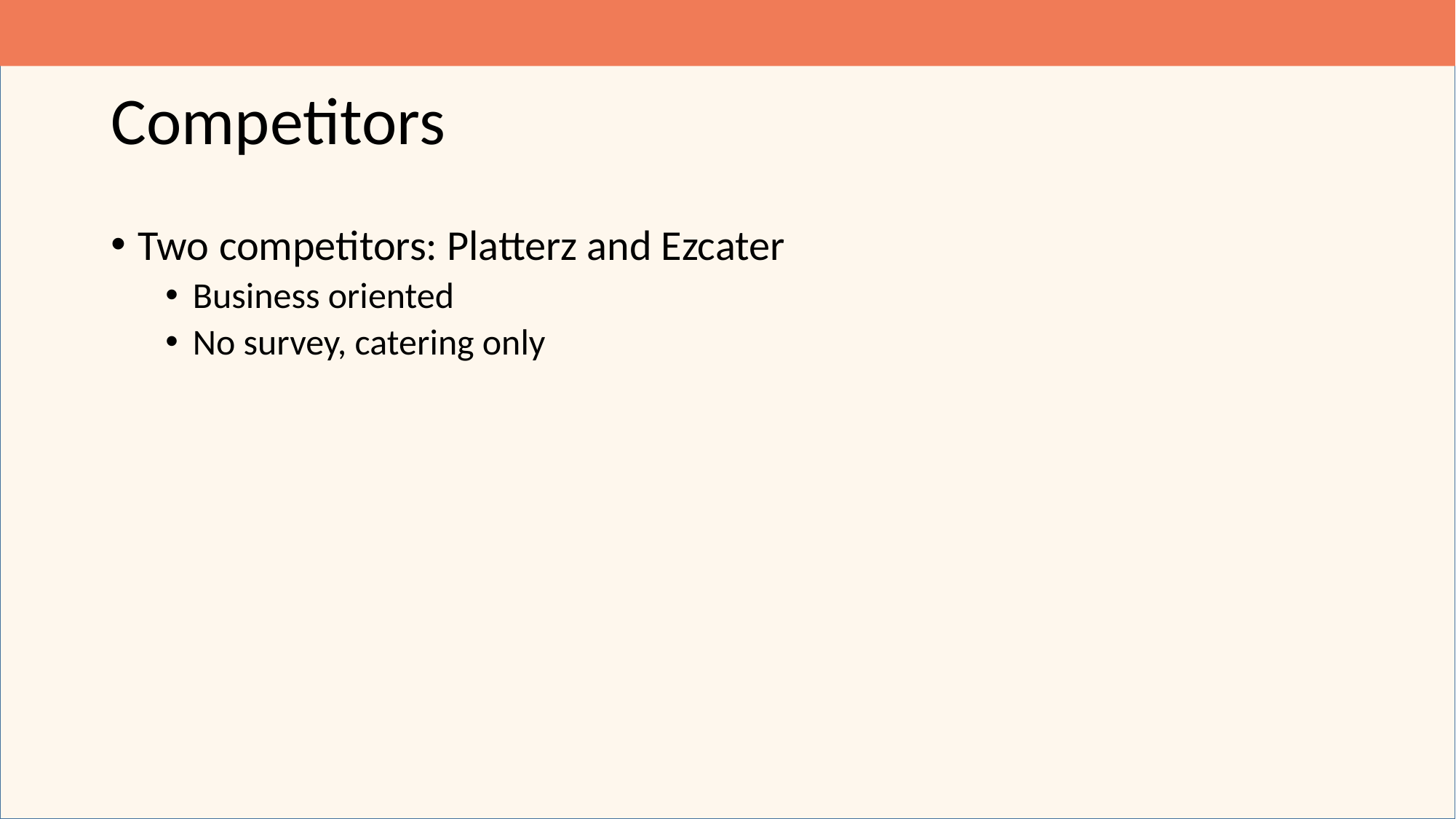

# Competitors
Two competitors: Platterz and Ezcater
Business oriented
No survey, catering only